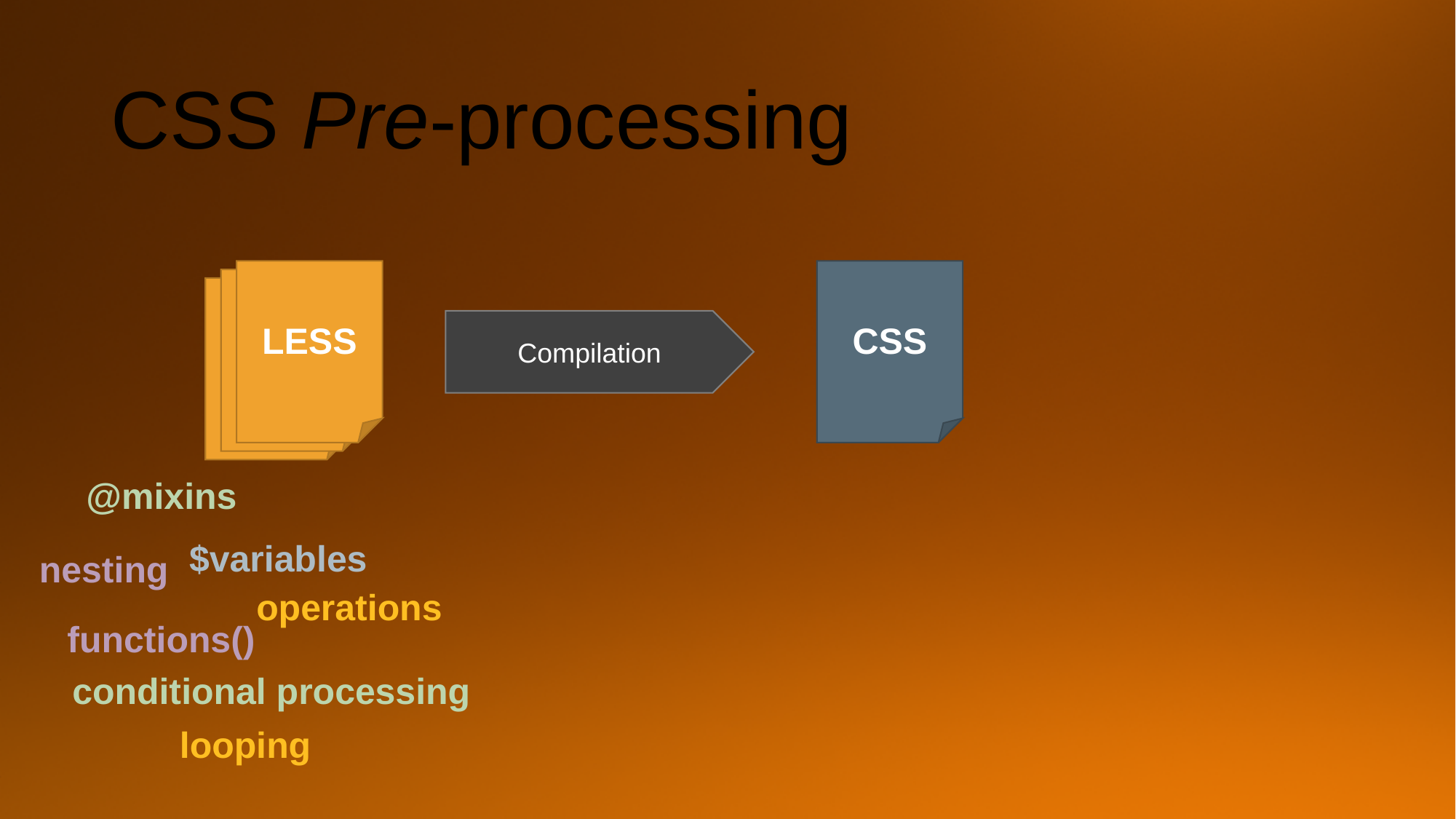

# CSS Pre-processing
CSS
LESS
LESS
LESS
Compilation
@mixins
$variables
nesting
operations
functions()
conditional processing
looping